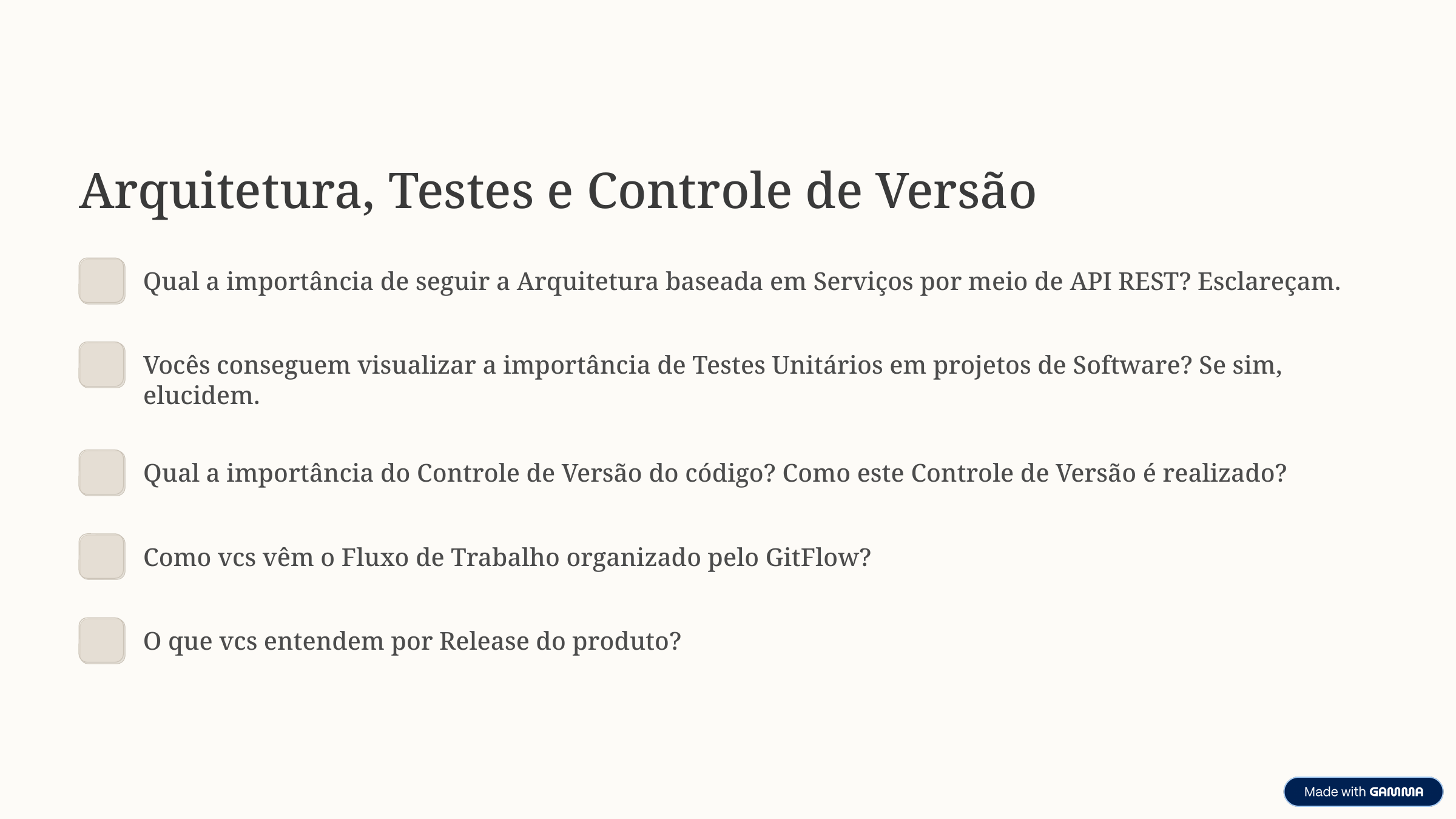

Arquitetura, Testes e Controle de Versão

Qual a importância de seguir a Arquitetura baseada em Serviços por meio de API REST? Esclareçam.

Vocês conseguem visualizar a importância de Testes Unitários em projetos de Software? Se sim, elucidem.

Qual a importância do Controle de Versão do código? Como este Controle de Versão é realizado?

Como vcs vêm o Fluxo de Trabalho organizado pelo GitFlow?

O que vcs entendem por Release do produto?